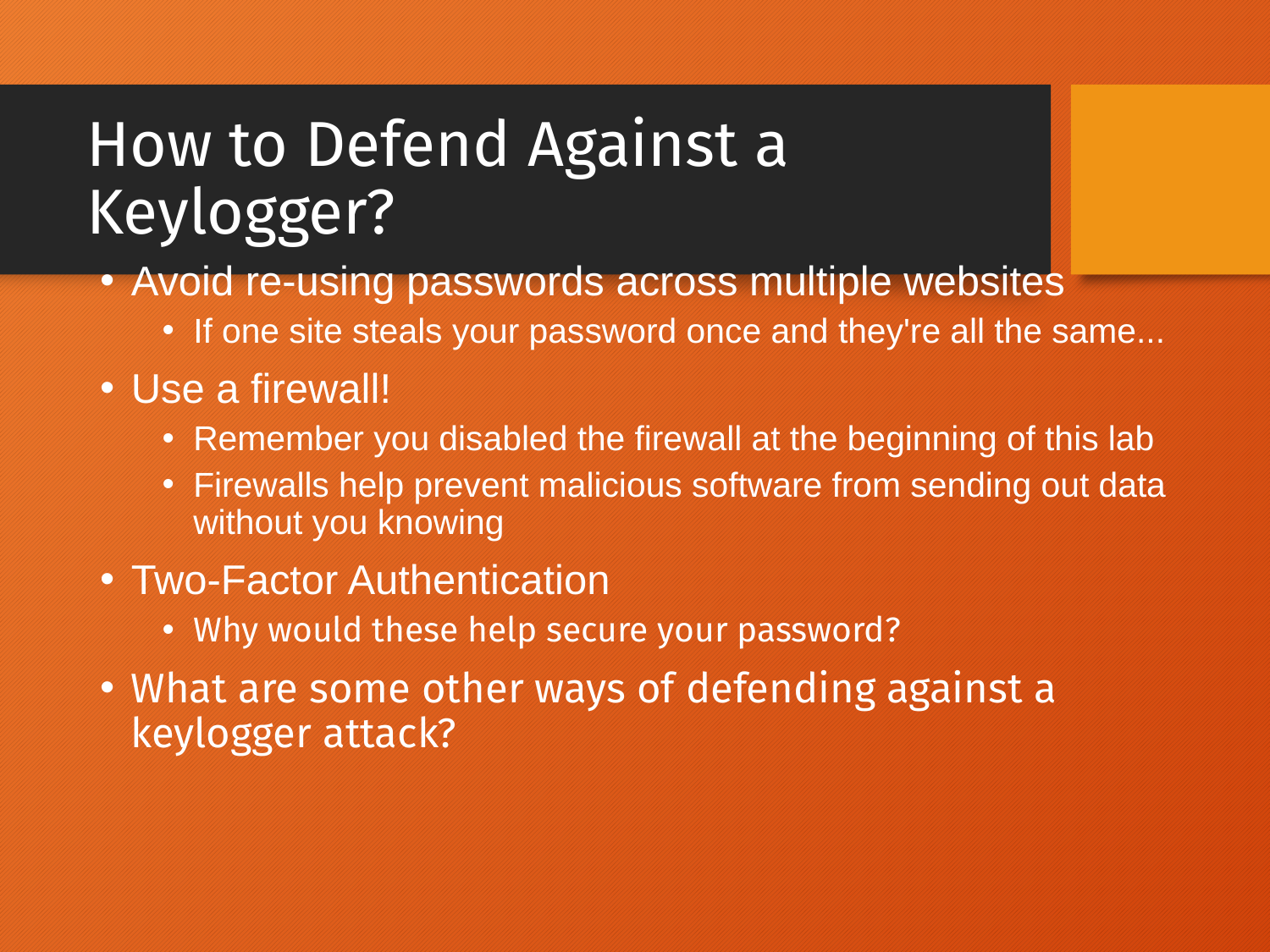

# How to Defend Against a Keylogger?
Avoid re-using passwords across multiple websites
If one site steals your password once and they're all the same...
Use a firewall!
Remember you disabled the firewall at the beginning of this lab
Firewalls help prevent malicious software from sending out data without you knowing
Two-Factor Authentication
Why would these help secure your password?
What are some other ways of defending against a keylogger attack?